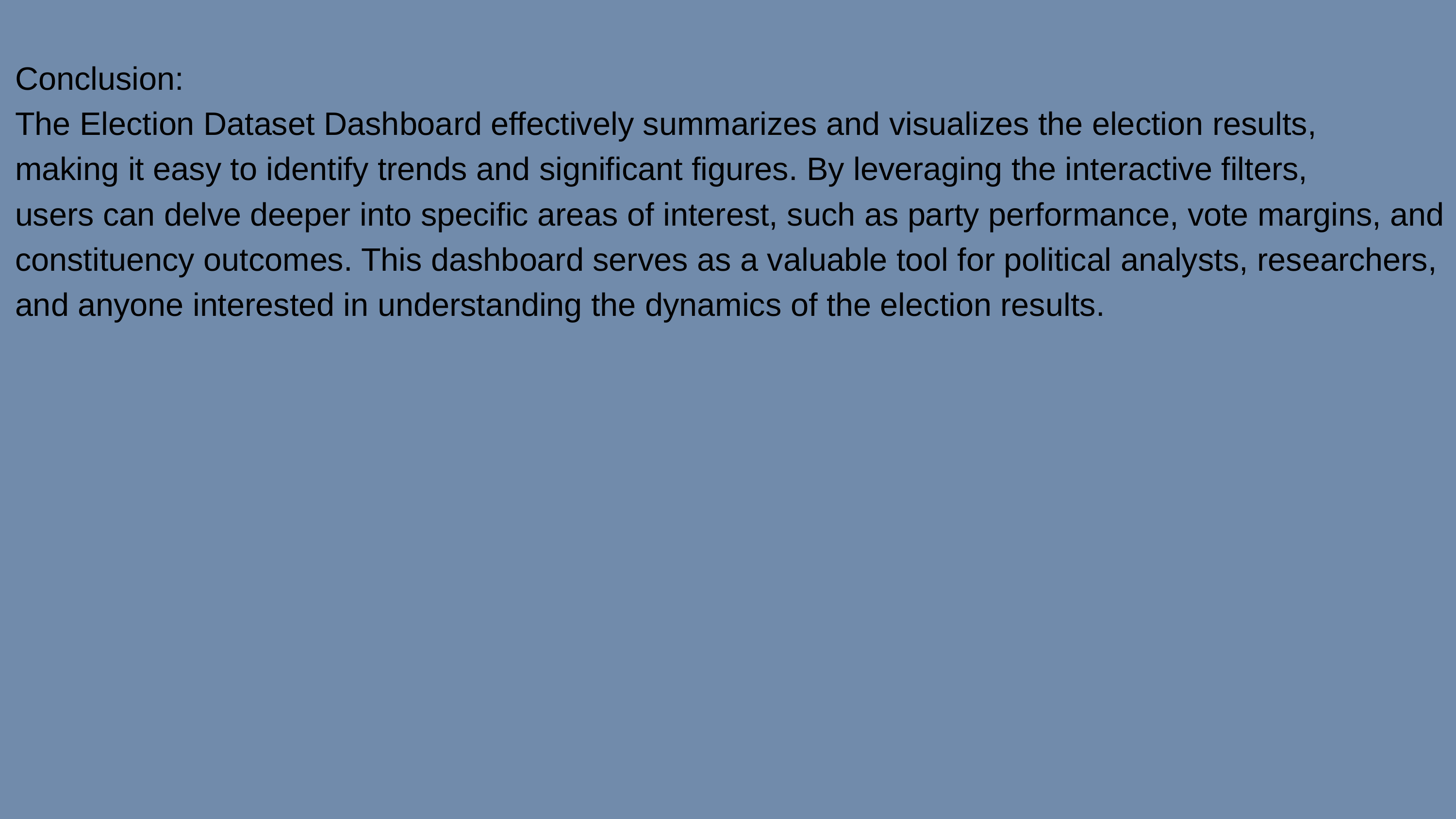

Conclusion:
The Election Dataset Dashboard effectively summarizes and visualizes the election results,
making it easy to identify trends and significant figures. By leveraging the interactive filters,
users can delve deeper into specific areas of interest, such as party performance, vote margins, and constituency outcomes. This dashboard serves as a valuable tool for political analysts, researchers, and anyone interested in understanding the dynamics of the election results.